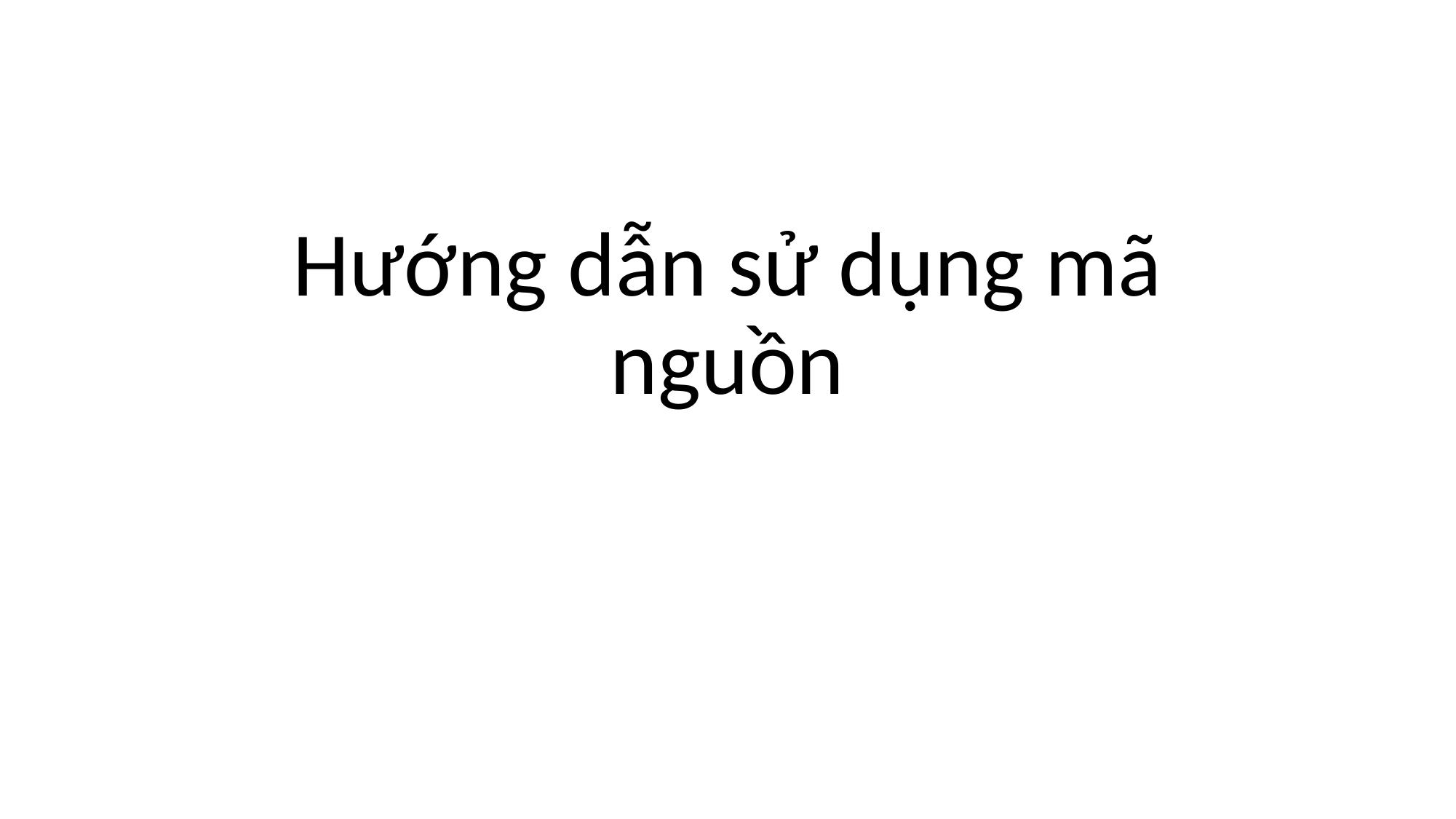

# Hướng dẫn sử dụng mã nguồn